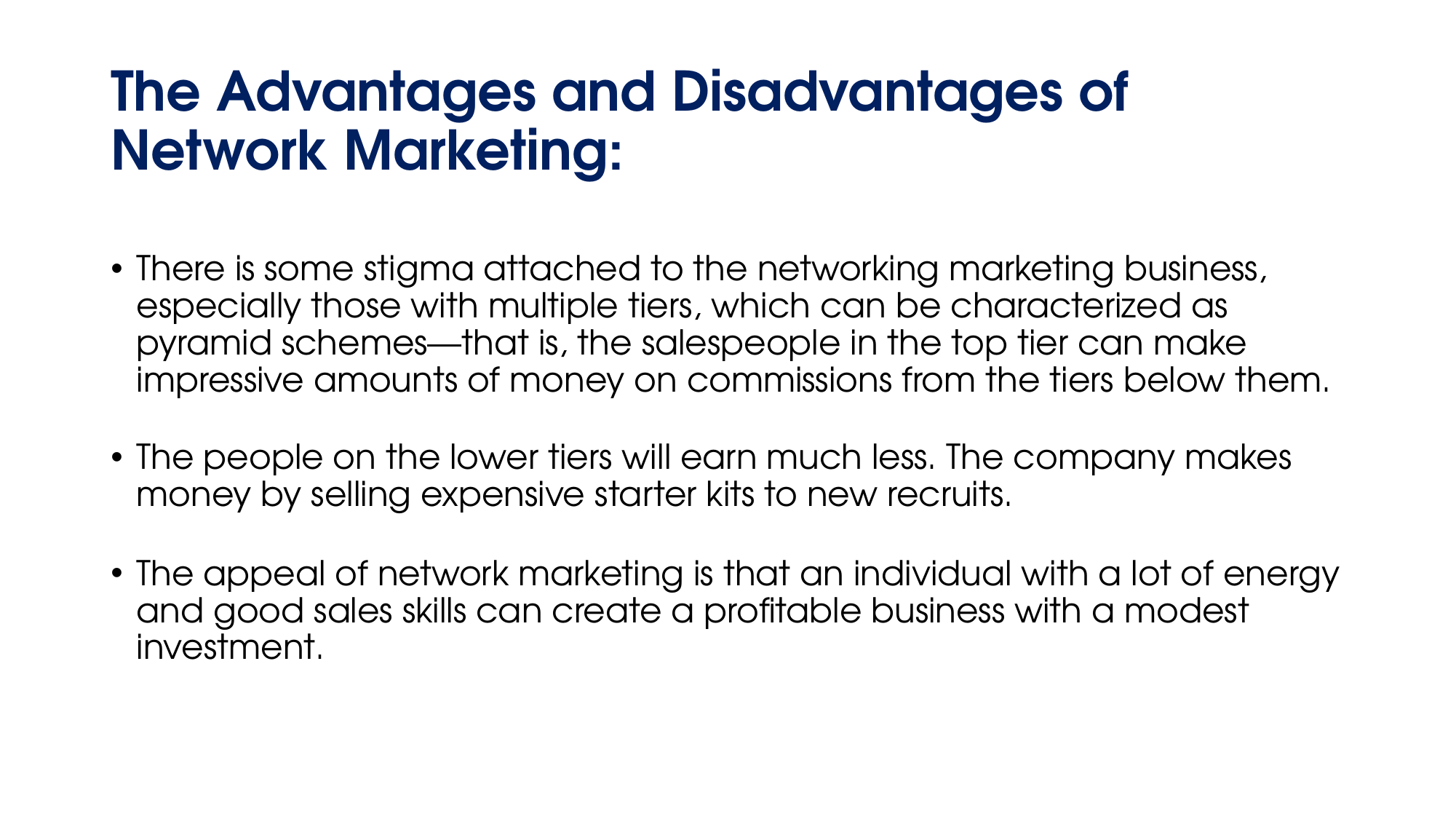

# The Advantages and Disadvantages of Network Marketing:

There is some stigma attached to the networking marketing business, especially those with multiple tiers, which can be characterized as pyramid schemes—that is, the salespeople in the top tier can make impressive amounts of money on commissions from the tiers below them.

The people on the lower tiers will earn much less. The company makes money by selling expensive starter kits to new recruits.

The appeal of network marketing is that an individual with a lot of energy and good sales skills can create a profitable business with a modest investment.